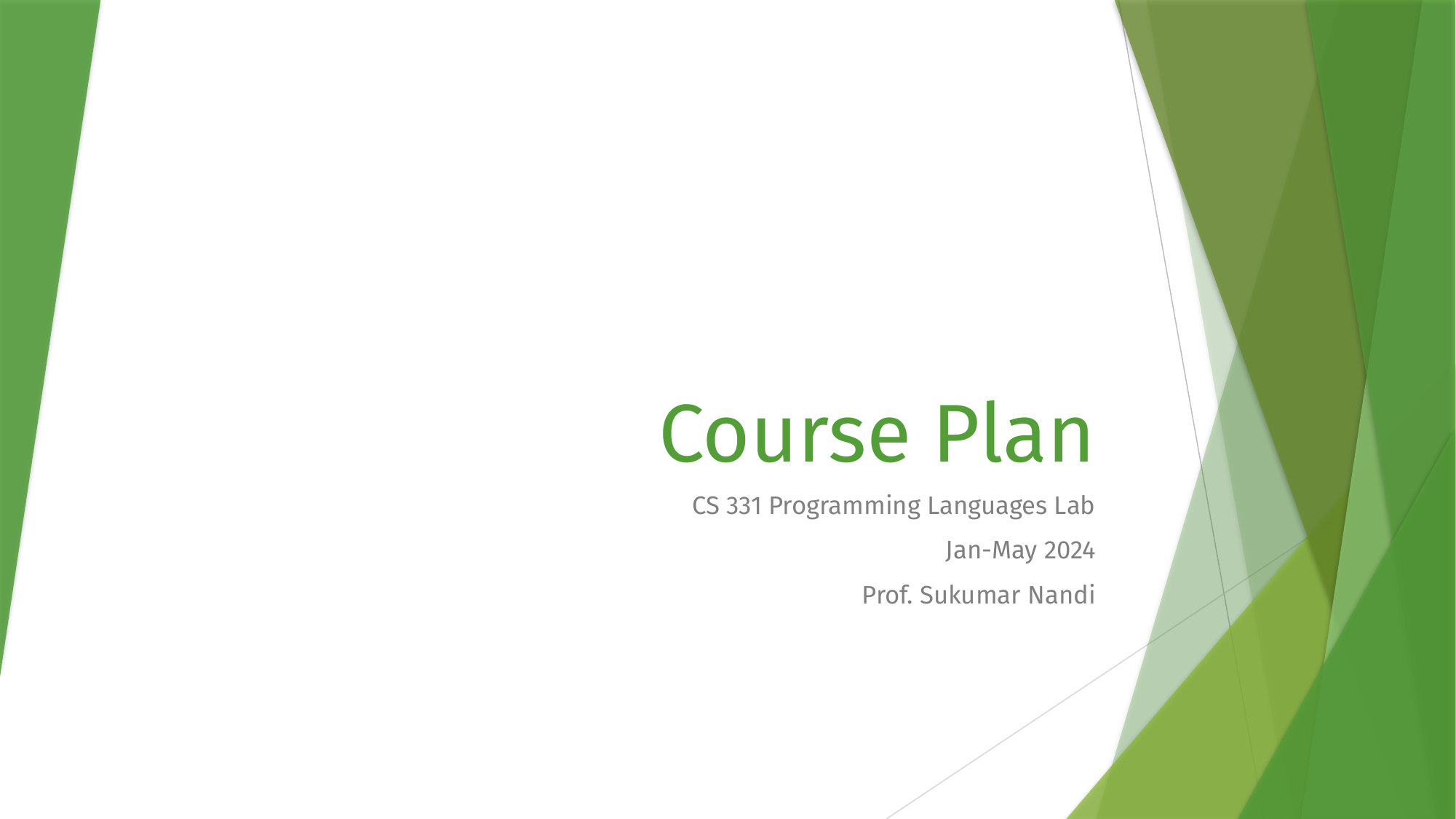

# Course Plan
CS 331 Programming Languages Lab
Jan-May 2024
Prof. Sukumar Nandi